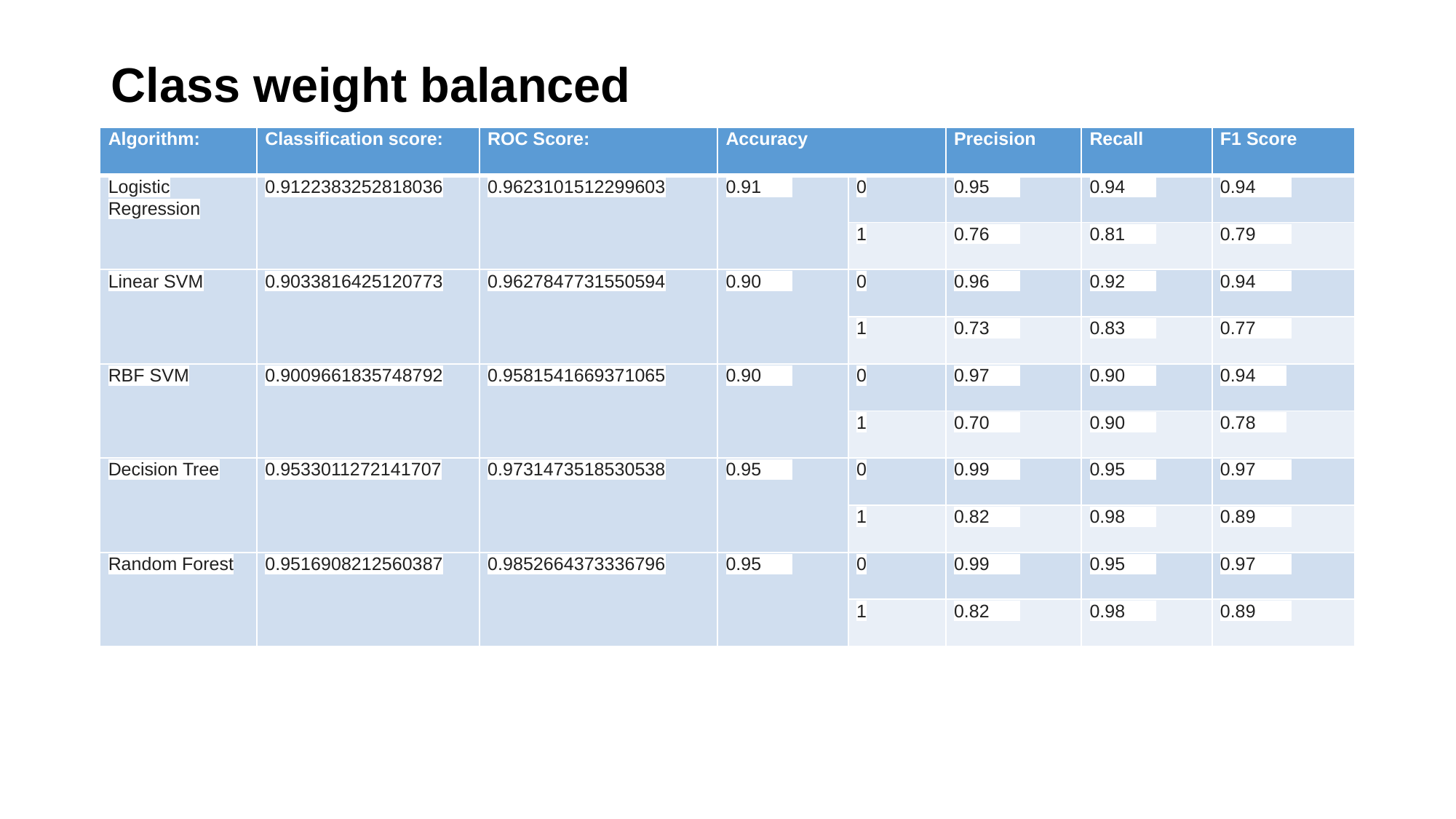

# Class weight balanced
| Algorithm: | Classification score: | ROC Score: | Accuracy |  | Precision | Recall | F1 Score |
| --- | --- | --- | --- | --- | --- | --- | --- |
| Logistic Regression | 0.9122383252818036 | 0.9623101512299603 | 0.91 | 0 | 0.95 | 0.94 | 0.94 |
|  |  |  |  | 1 | 0.76 | 0.81 | 0.79 |
| Linear SVM | 0.9033816425120773 | 0.9627847731550594 | 0.90 | 0 | 0.96 | 0.92 | 0.94 |
|  |  |  |  | 1 | 0.73 | 0.83 | 0.77 |
| RBF SVM | 0.9009661835748792 | 0.9581541669371065 | 0.90 | 0 | 0.97 | 0.90 | 0.94 |
|  |  |  |  | 1 | 0.70 | 0.90 | 0.78 |
| Decision Tree | 0.9533011272141707 | 0.9731473518530538 | 0.95 | 0 | 0.99 | 0.95 | 0.97 |
|  |  |  |  | 1 | 0.82 | 0.98 | 0.89 |
| Random Forest | 0.9516908212560387 | 0.9852664373336796 | 0.95 | 0 | 0.99 | 0.95 | 0.97 |
|  |  |  |  | 1 | 0.82 | 0.98 | 0.89 |